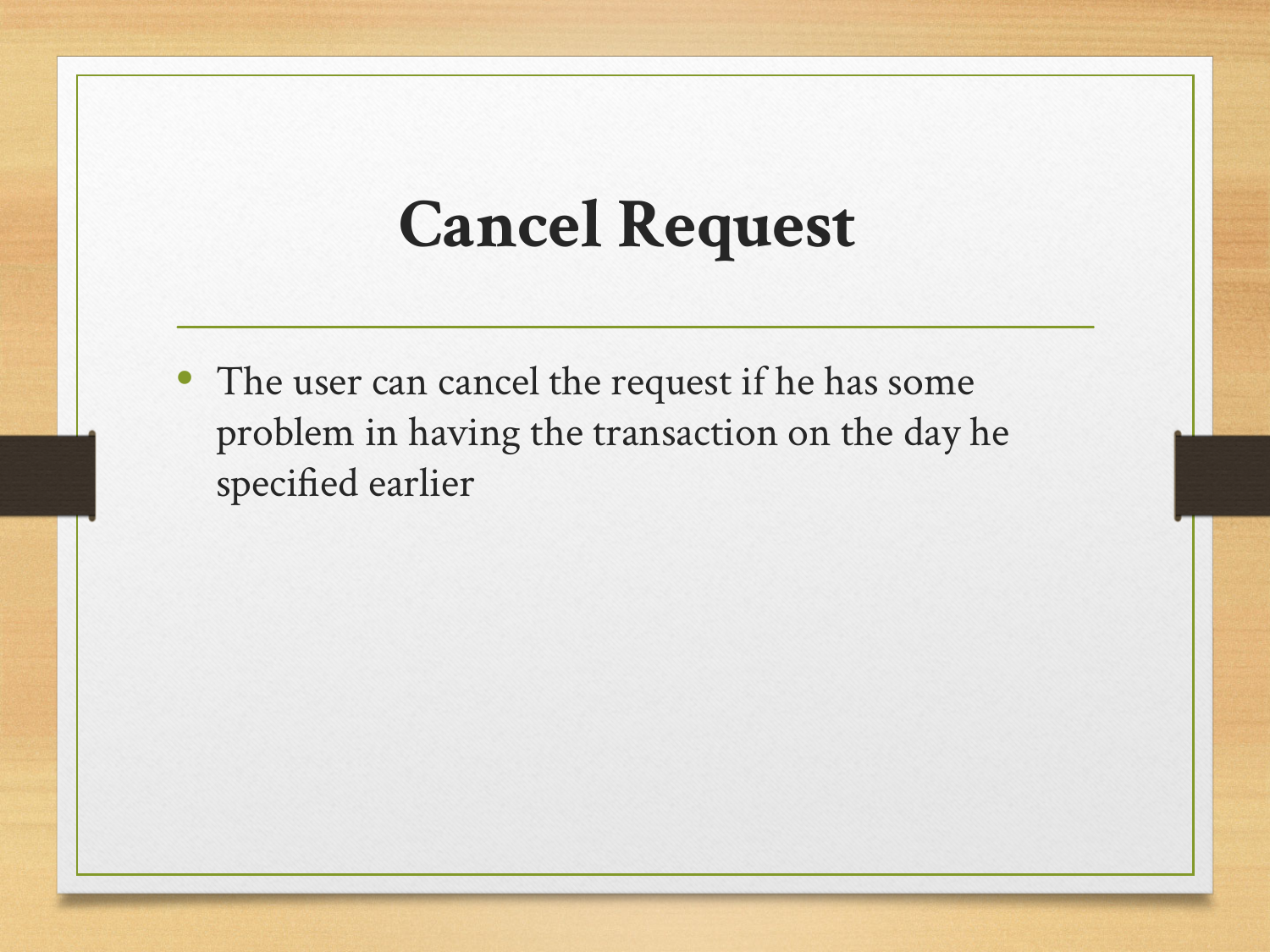

# Cancel Request
The user can cancel the request if he has some problem in having the transaction on the day he specified earlier